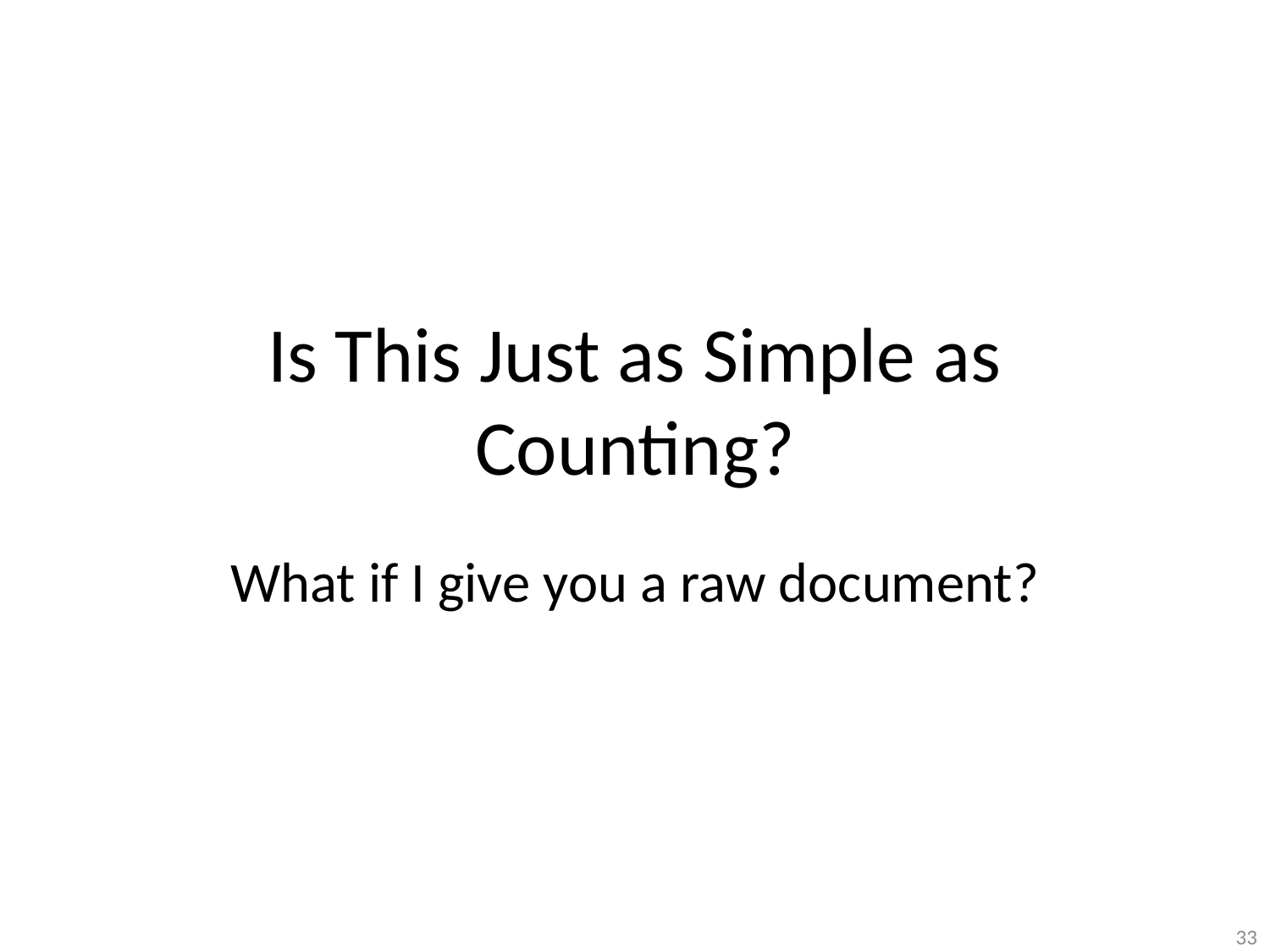

# Is This Just as Simple as Counting?
What if I give you a raw document?
33